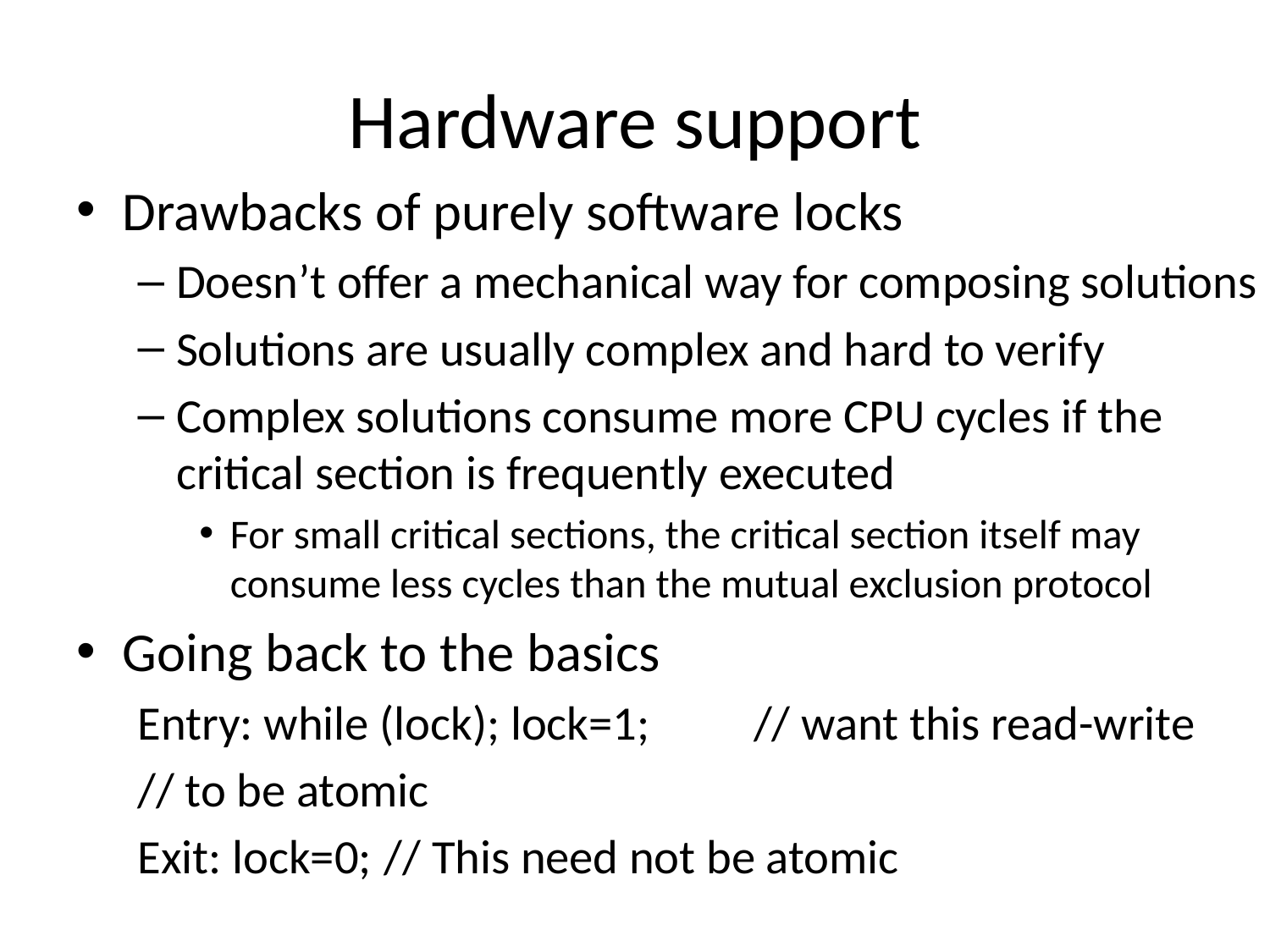

# Hardware support
Drawbacks of purely software locks
Doesn’t offer a mechanical way for composing solutions
Solutions are usually complex and hard to verify
Complex solutions consume more CPU cycles if the critical section is frequently executed
For small critical sections, the critical section itself may consume less cycles than the mutual exclusion protocol
Going back to the basics
Entry: while (lock); lock=1;  	// want this read-write
					// to be atomic
Exit: lock=0;		// This need not be atomic